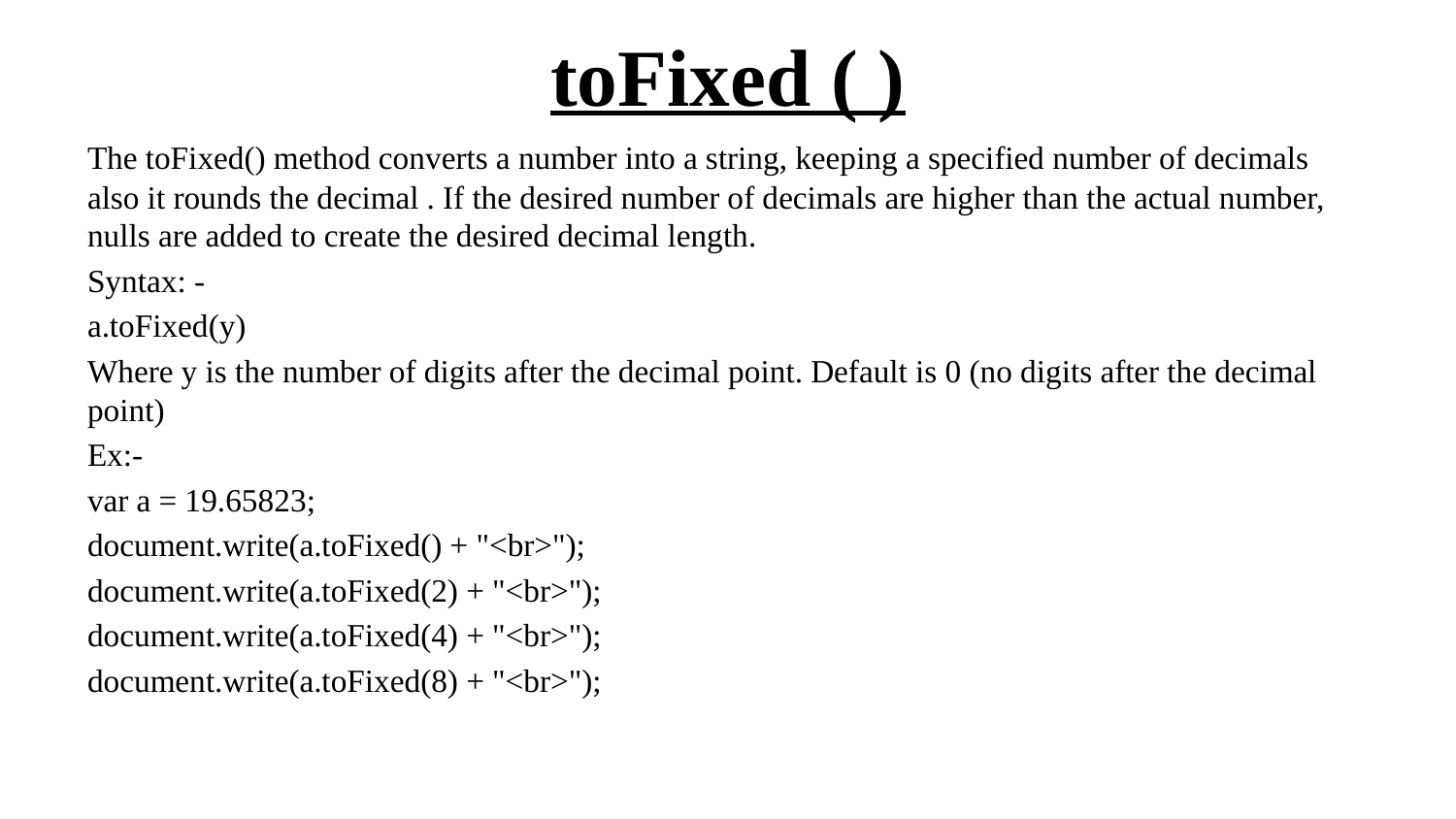

# toFixed ( )
The toFixed() method converts a number into a string, keeping a specified number of decimals also it rounds the decimal . If the desired number of decimals are higher than the actual number, nulls are added to create the desired decimal length.
Syntax: -
a.toFixed(y)
Where y is the number of digits after the decimal point. Default is 0 (no digits after the decimal point)
Ex:-
var a = 19.65823;
document.write(a.toFixed() + "<br>");
document.write(a.toFixed(2) + "<br>");
document.write(a.toFixed(4) + "<br>");
document.write(a.toFixed(8) + "<br>");